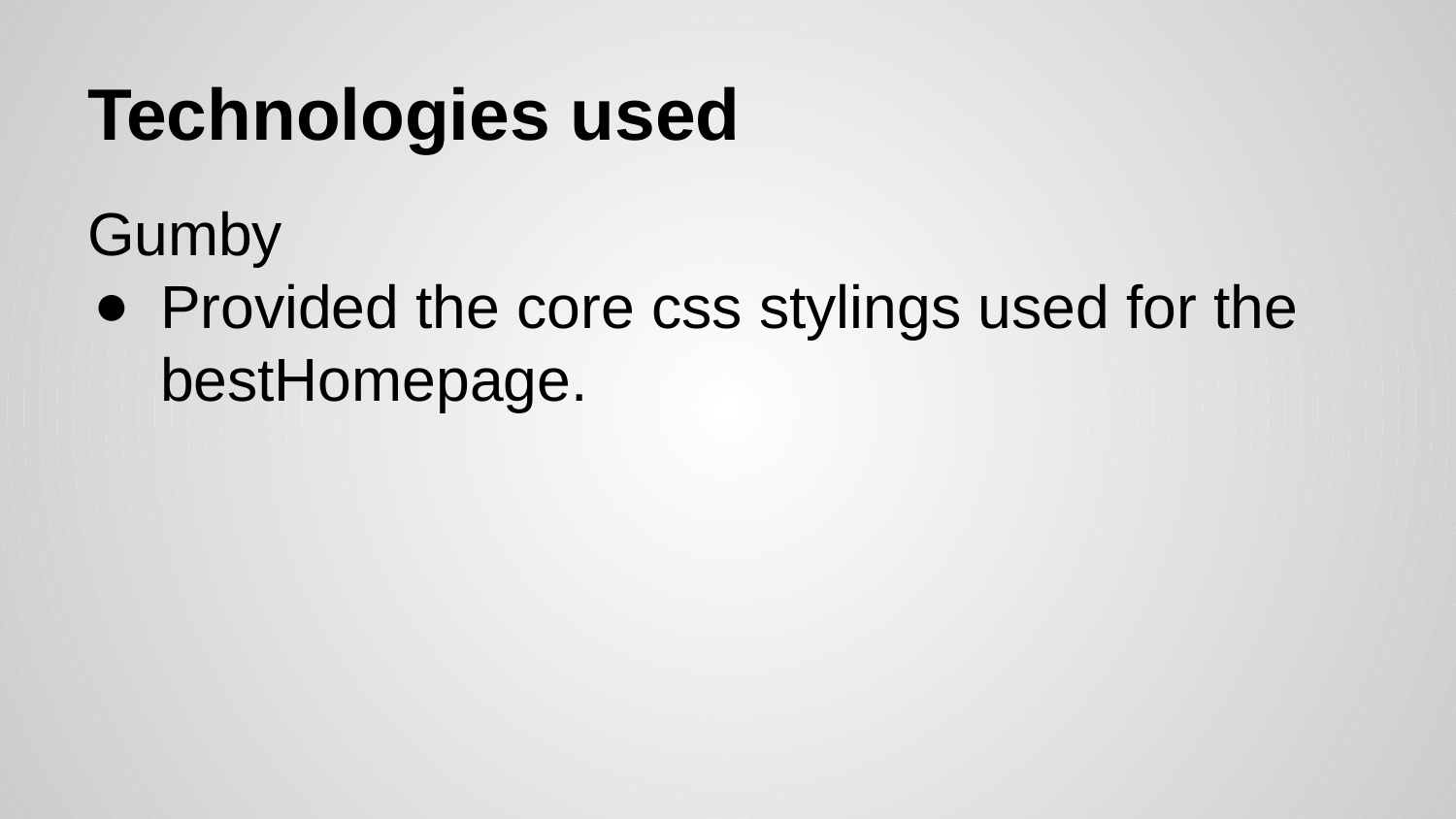

# Technologies used
Gumby
Provided the core css stylings used for the bestHomepage.